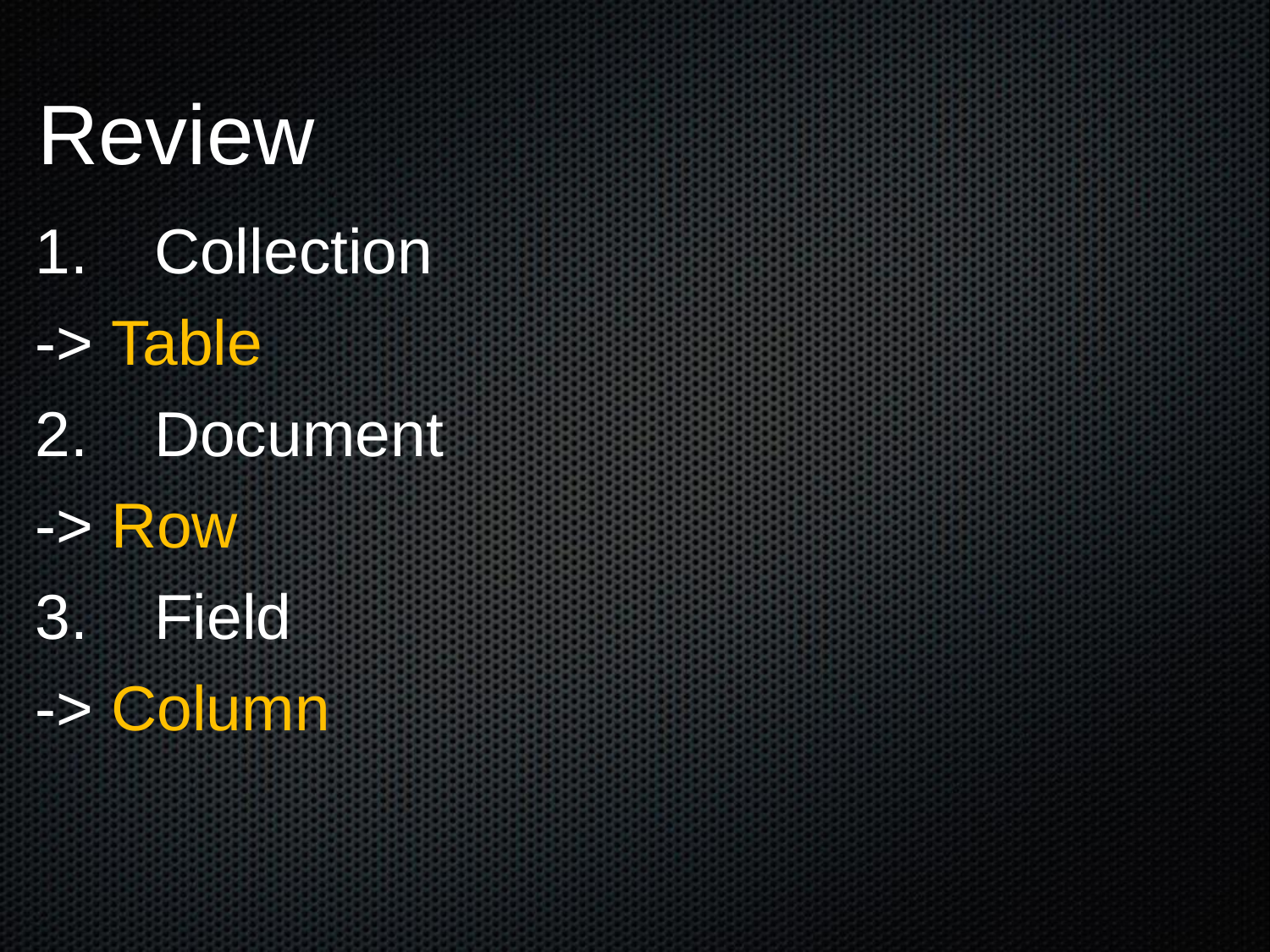

Review
Collection
-> Table
Document
-> Row
Field
-> Column